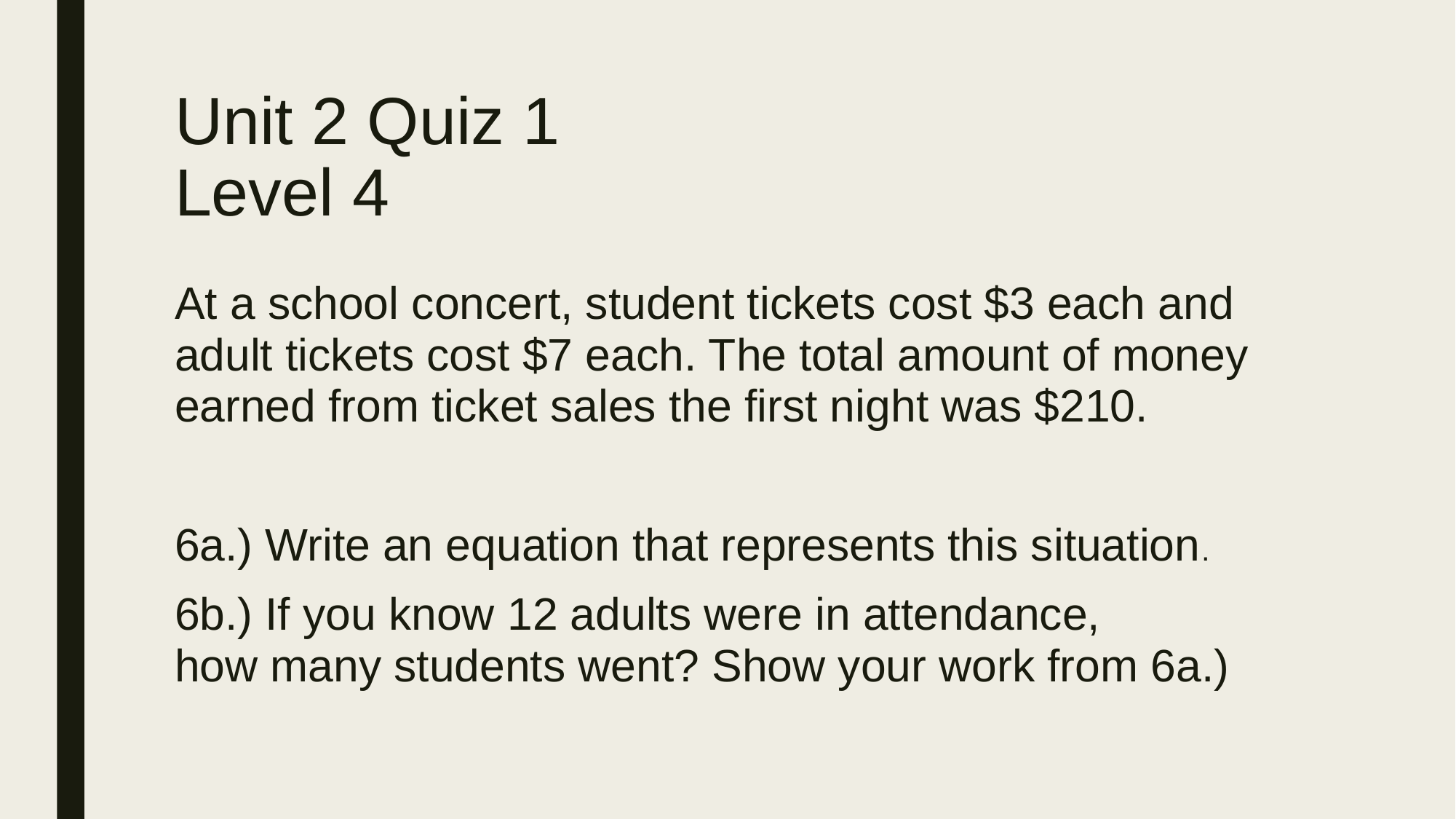

# Unit 2 Quiz 1 Level 4
At a school concert, student tickets cost $3 each and adult tickets cost $7 each. The total amount of money earned from ticket sales the first night was $210.

6a.) Write an equation that represents this situation.
6b.) If you know 12 adults were in attendance,
how many students went? Show your work from 6a.)